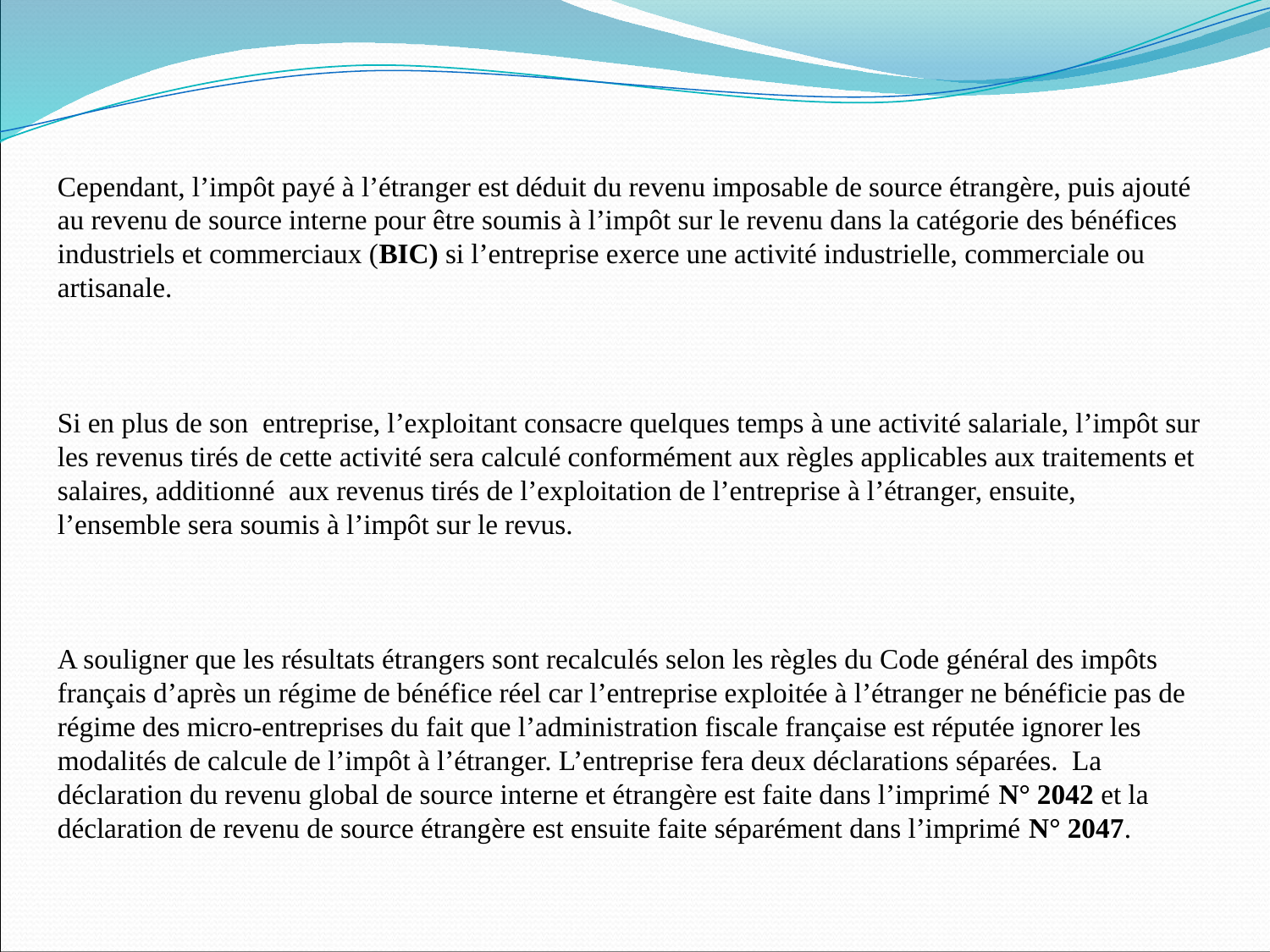

Cependant, l’impôt payé à l’étranger est déduit du revenu imposable de source étrangère, puis ajouté au revenu de source interne pour être soumis à l’impôt sur le revenu dans la catégorie des bénéfices industriels et commerciaux (BIC) si l’entreprise exerce une activité industrielle, commerciale ou artisanale.

Si en plus de son  entreprise, l’exploitant consacre quelques temps à une activité salariale, l’impôt sur les revenus tirés de cette activité sera calculé conformément aux règles applicables aux traitements et salaires, additionné  aux revenus tirés de l’exploitation de l’entreprise à l’étranger, ensuite,  l’ensemble sera soumis à l’impôt sur le revus.

A souligner que les résultats étrangers sont recalculés selon les règles du Code général des impôts français d’après un régime de bénéfice réel car l’entreprise exploitée à l’étranger ne bénéficie pas de régime des micro-entreprises du fait que l’administration fiscale française est réputée ignorer les modalités de calcule de l’impôt à l’étranger. L’entreprise fera deux déclarations séparées.  La déclaration du revenu global de source interne et étrangère est faite dans l’imprimé N° 2042 et la déclaration de revenu de source étrangère est ensuite faite séparément dans l’imprimé N° 2047.